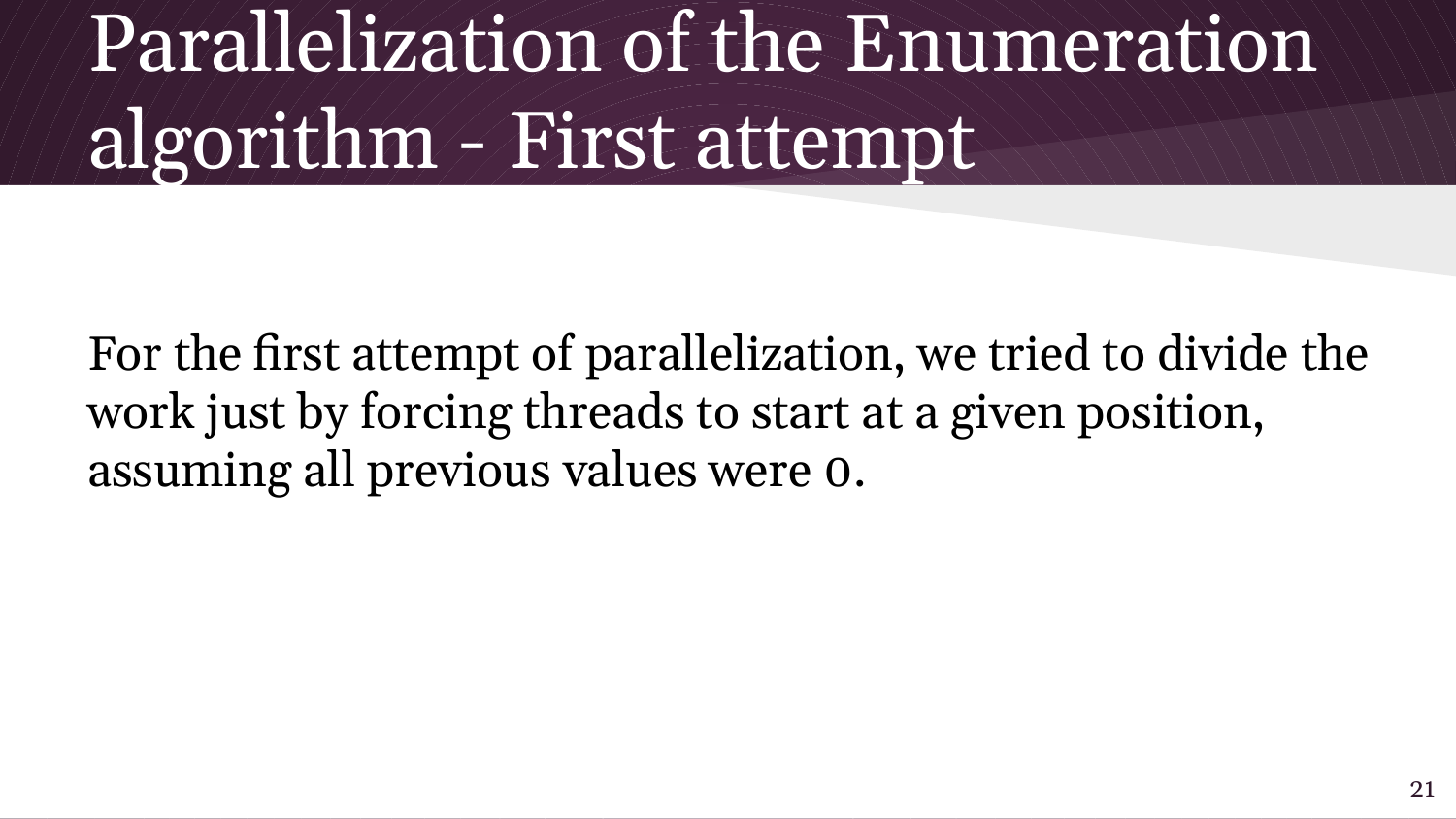

# Parallelization of the Enumeration algorithm - First attempt

For the first attempt of parallelization, we tried to divide the work just by forcing threads to start at a given position, assuming all previous values were 0.

21